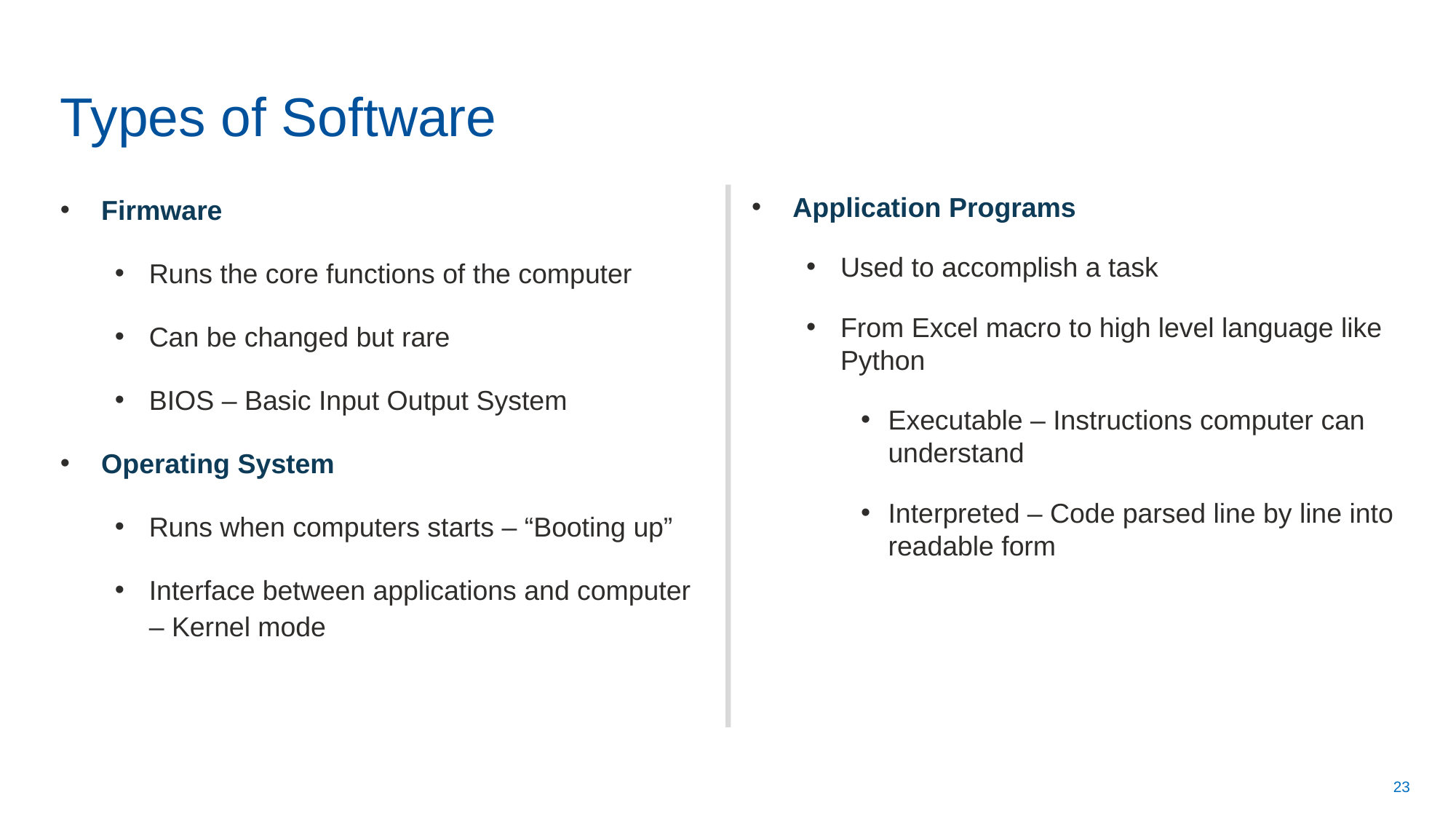

# Types of Software
Firmware
Runs the core functions of the computer
Can be changed but rare
BIOS – Basic Input Output System
Operating System
Runs when computers starts – “Booting up”
Interface between applications and computer – Kernel mode
Application Programs
Used to accomplish a task
From Excel macro to high level language like Python
Executable – Instructions computer can understand
Interpreted – Code parsed line by line into readable form